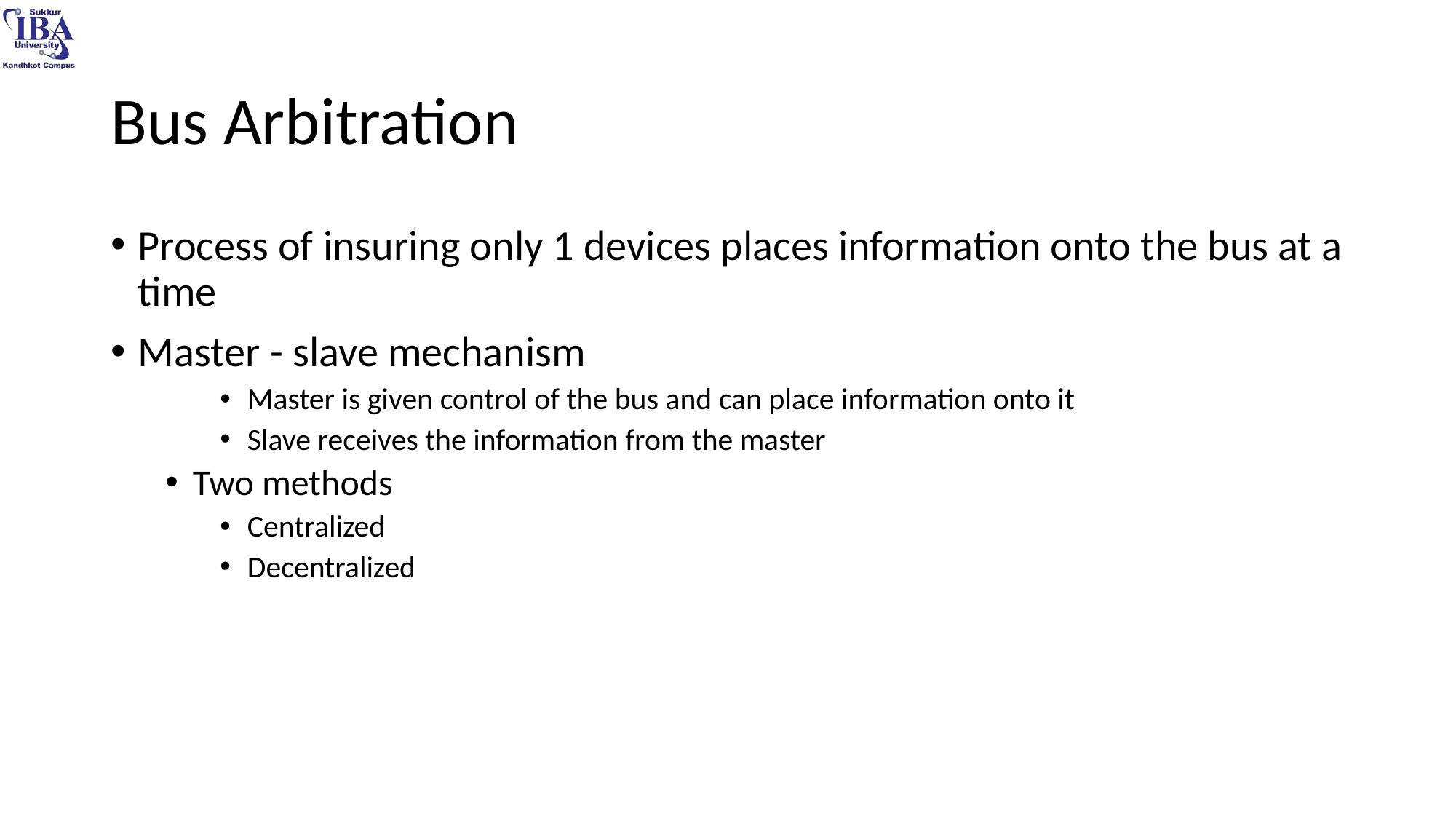

# Bus Arbitration
Process of insuring only 1 devices places information onto the bus at a time
Master - slave mechanism
Master is given control of the bus and can place information onto it
Slave receives the information from the master
Two methods
Centralized
Decentralized